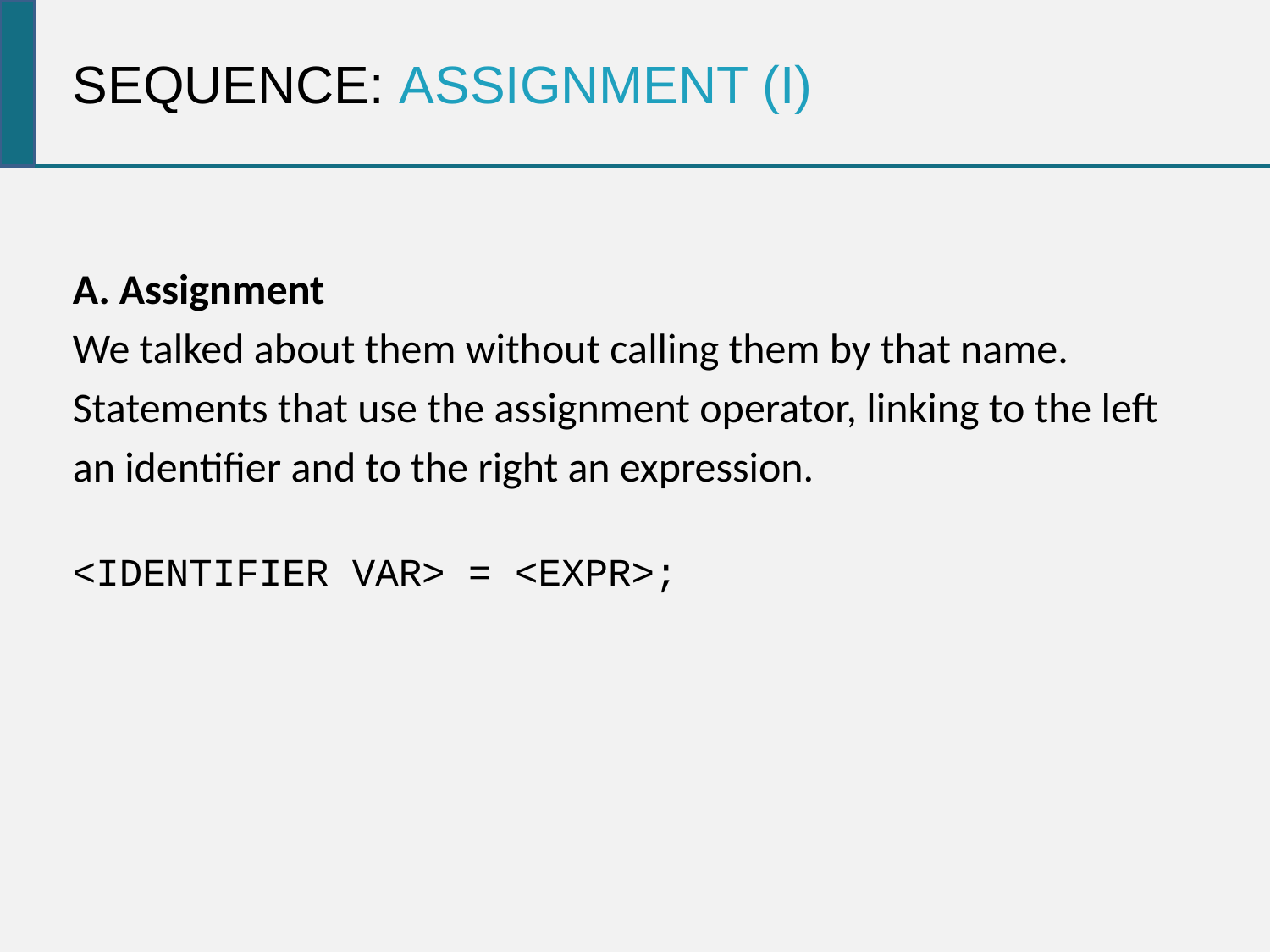

Sequence: assignment (i)

A. Assignment
We talked about them without calling them by that name.
Statements that use the assignment operator, linking to the left
an identifier and to the right an expression.

<IDENTIFIER VAR> = <EXPR>;